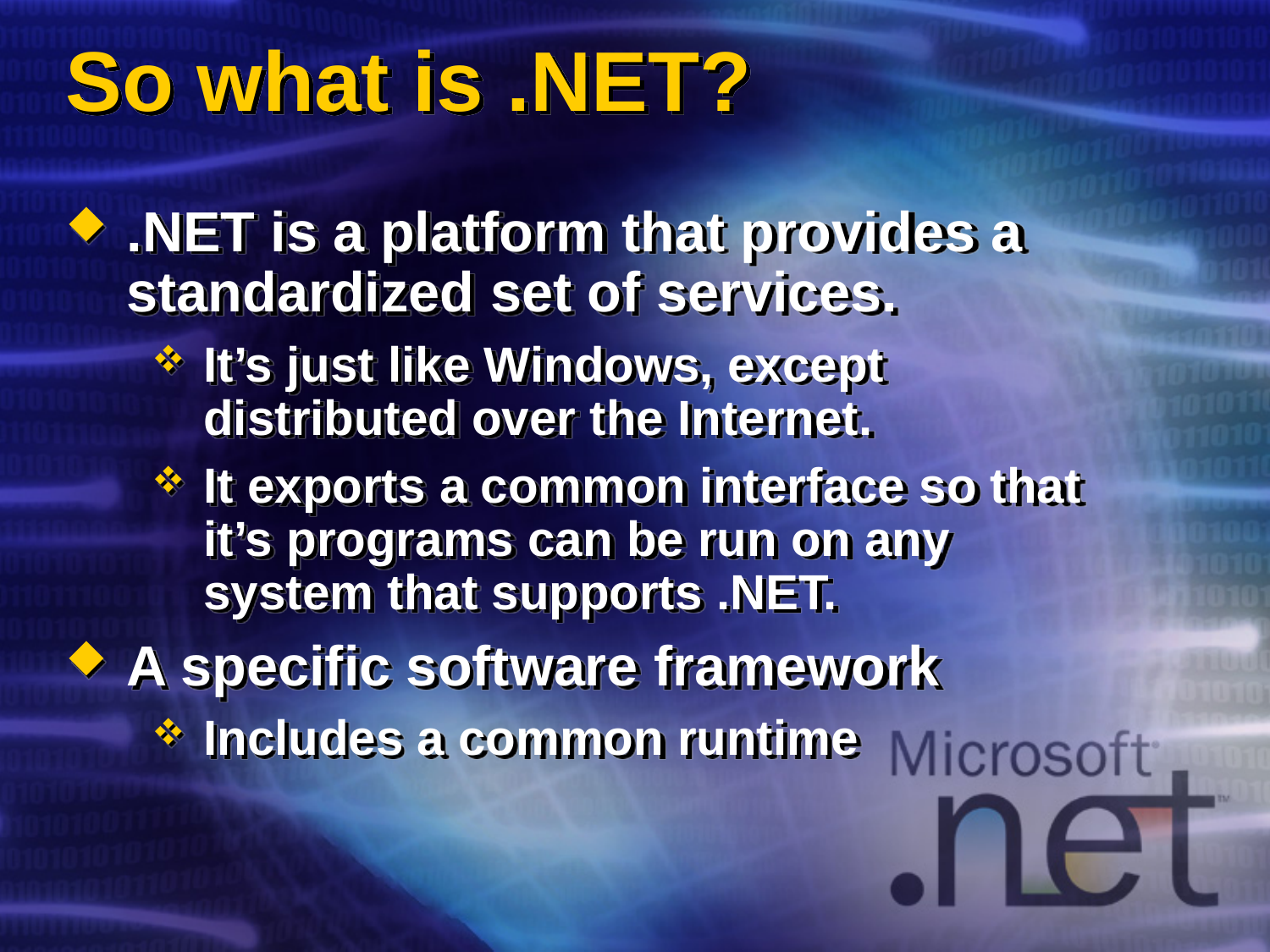

# So what is .NET?
.NET is a platform that provides a standardized set of services.
It’s just like Windows, except distributed over the Internet.
It exports a common interface so that it’s programs can be run on any system that supports .NET.
A specific software framework
Includes a common runtime